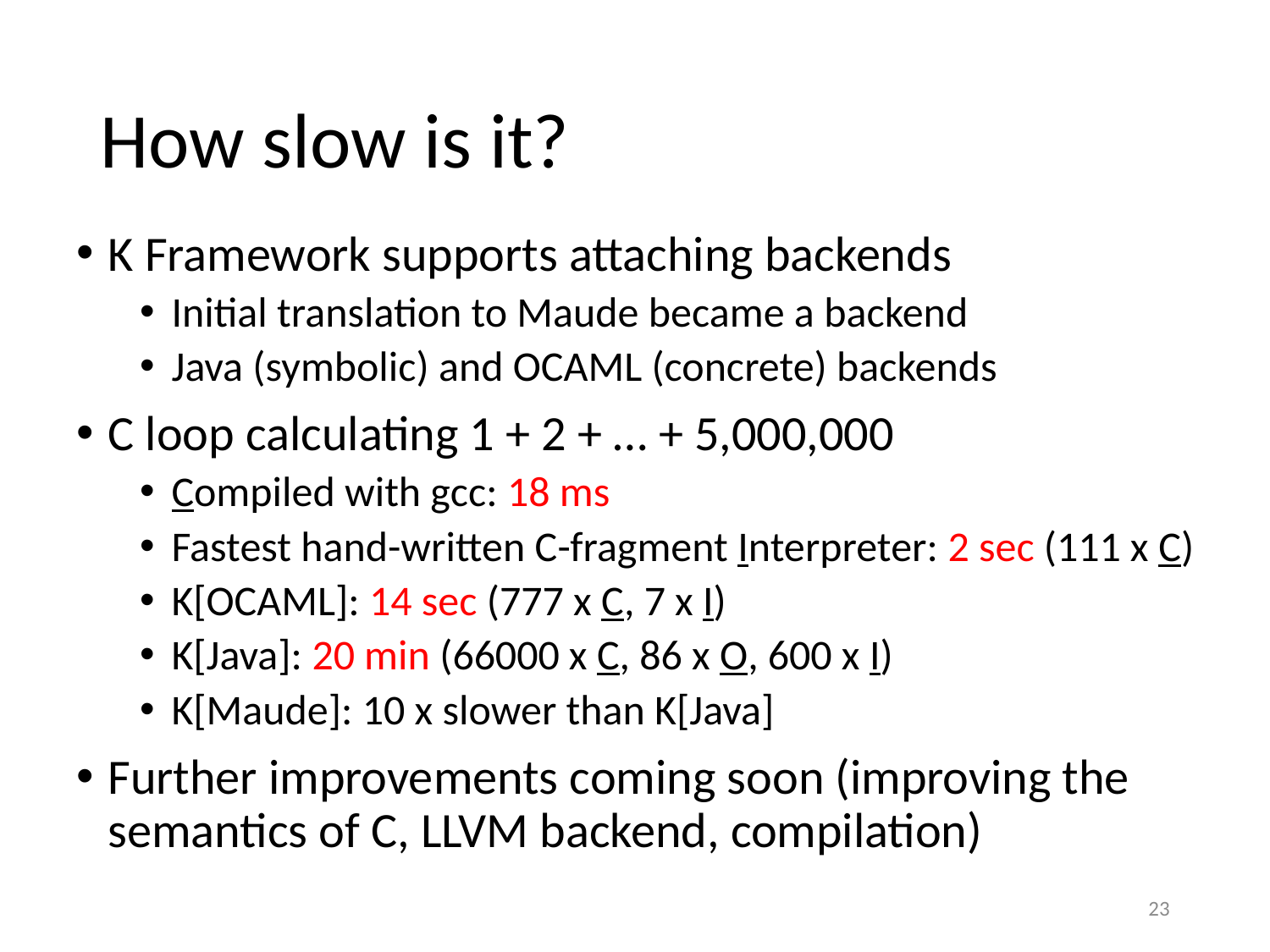

# How slow is it?
K Framework supports attaching backends
Initial translation to Maude became a backend
Java (symbolic) and OCAML (concrete) backends
C loop calculating 1 + 2 + … + 5,000,000
Compiled with gcc: 18 ms
Fastest hand-written C-fragment Interpreter: 2 sec (111 x C)
K[OCAML]: 14 sec (777 x C, 7 x I)
K[Java]: 20 min (66000 x C, 86 x O, 600 x I)
K[Maude]: 10 x slower than K[Java]
Further improvements coming soon (improving the semantics of C, LLVM backend, compilation)
23